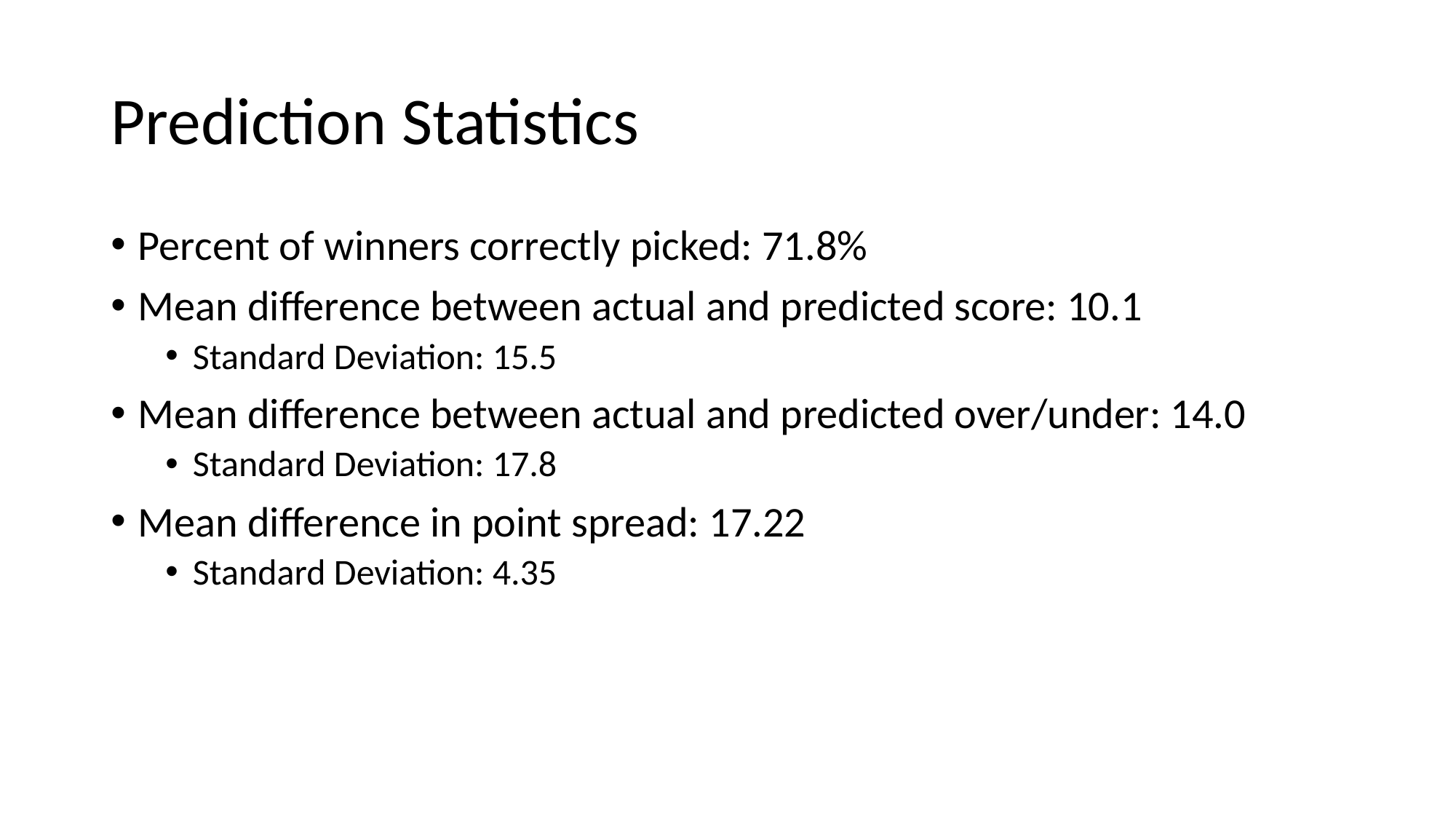

# Prediction Statistics
Percent of winners correctly picked: 71.8%
Mean difference between actual and predicted score: 10.1
Standard Deviation: 15.5
Mean difference between actual and predicted over/under: 14.0
Standard Deviation: 17.8
Mean difference in point spread: 17.22
Standard Deviation: 4.35